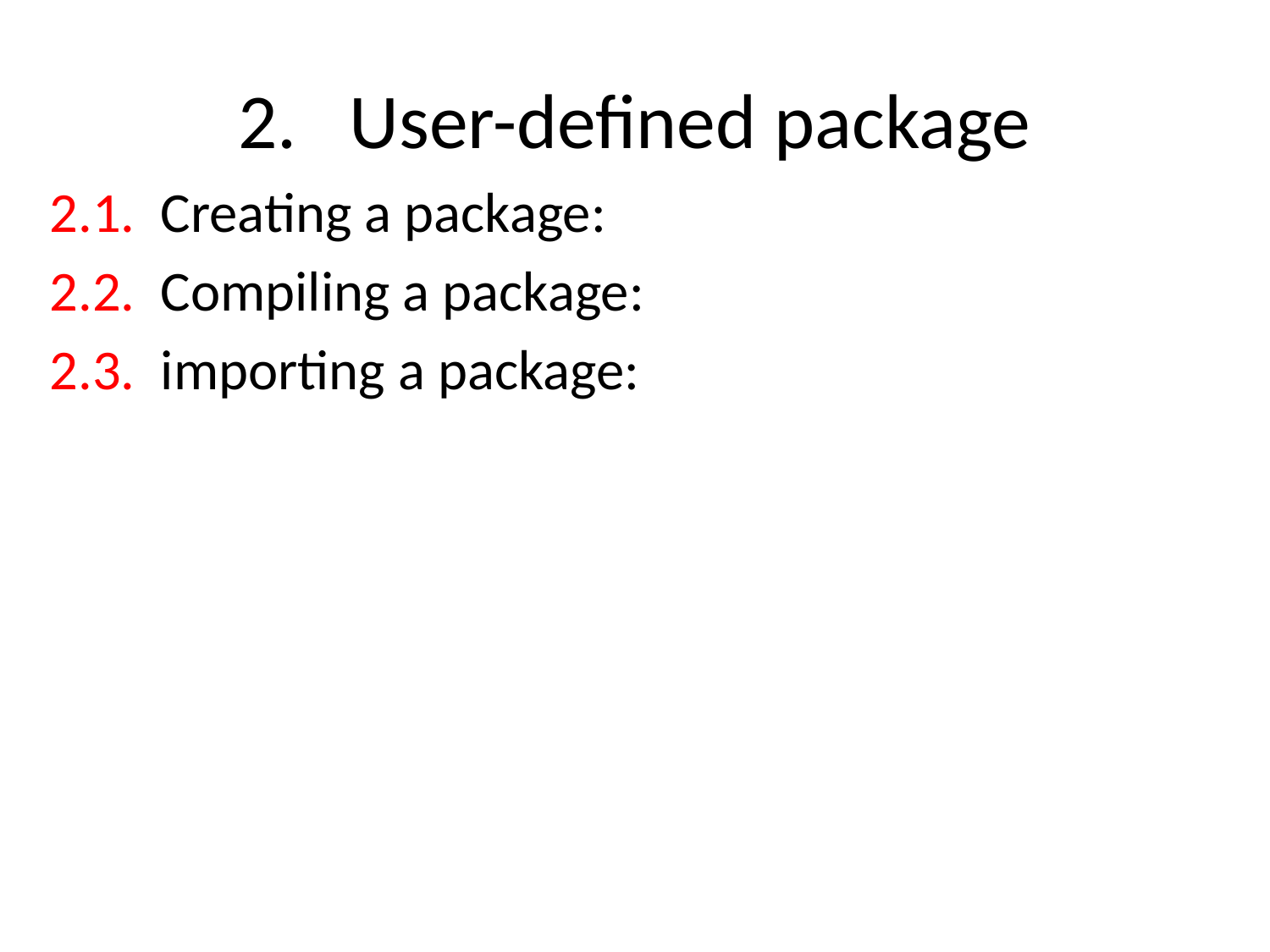

# 2.   User-defined package
2.1.  Creating a package:
2.2.  Compiling a package:
2.3.  importing a package: